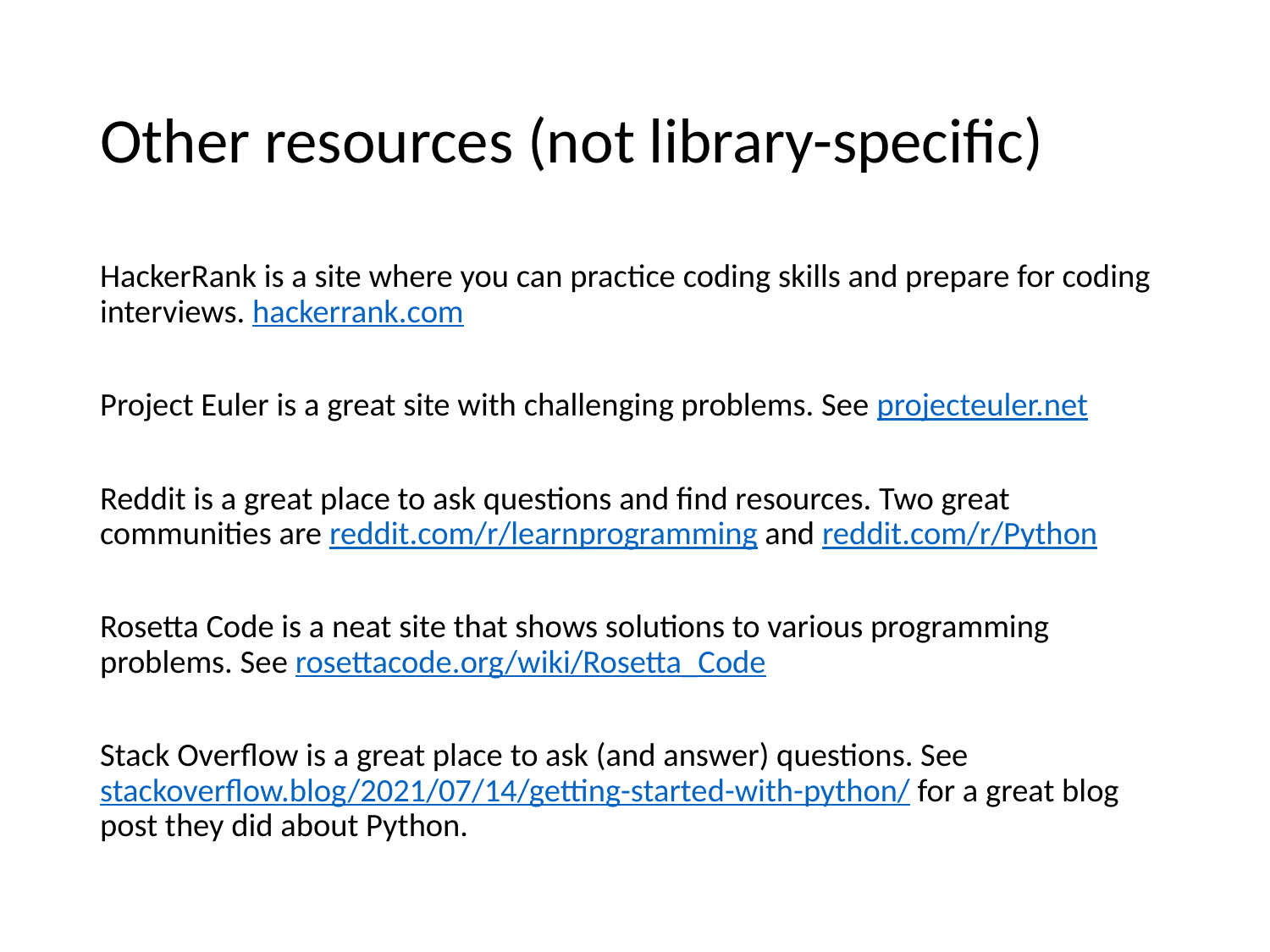

# Other resources (not library-specific)
HackerRank is a site where you can practice coding skills and prepare for coding interviews. hackerrank.com

Project Euler is a great site with challenging problems. See projecteuler.net

Reddit is a great place to ask questions and find resources. Two great communities are reddit.com/r/learnprogramming and reddit.com/r/Python

Rosetta Code is a neat site that shows solutions to various programming problems. See rosettacode.org/wiki/Rosetta_Code

Stack Overflow is a great place to ask (and answer) questions. See stackoverflow.blog/2021/07/14/getting-started-with-python/ for a great blog post they did about Python.